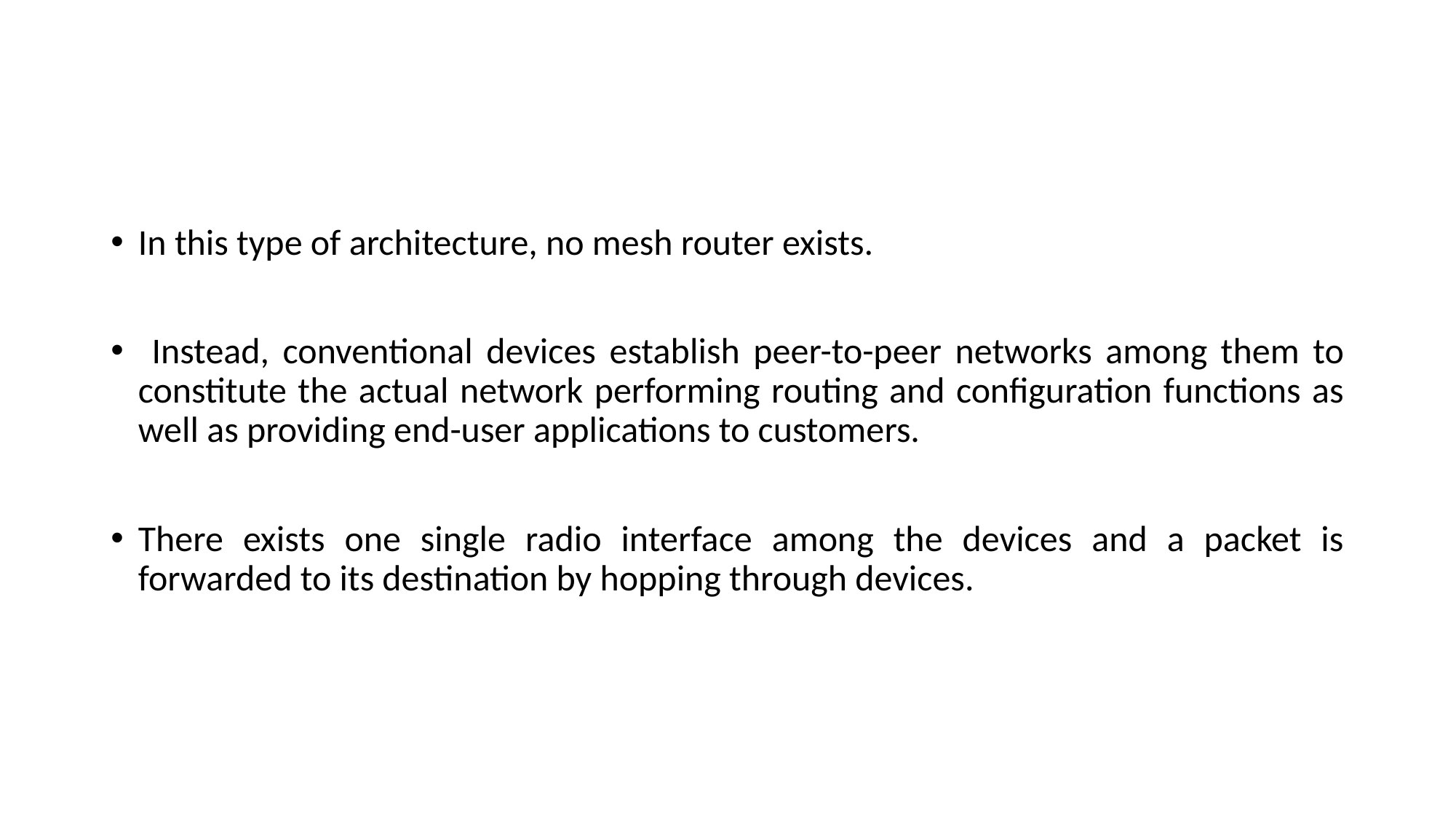

#
In this type of architecture, no mesh router exists.

 Instead, conventional devices establish peer-to-peer networks among them to constitute the actual network performing routing and configuration functions as well as providing end-user applications to customers.

There exists one single radio interface among the devices and a packet is forwarded to its destination by hopping through devices.